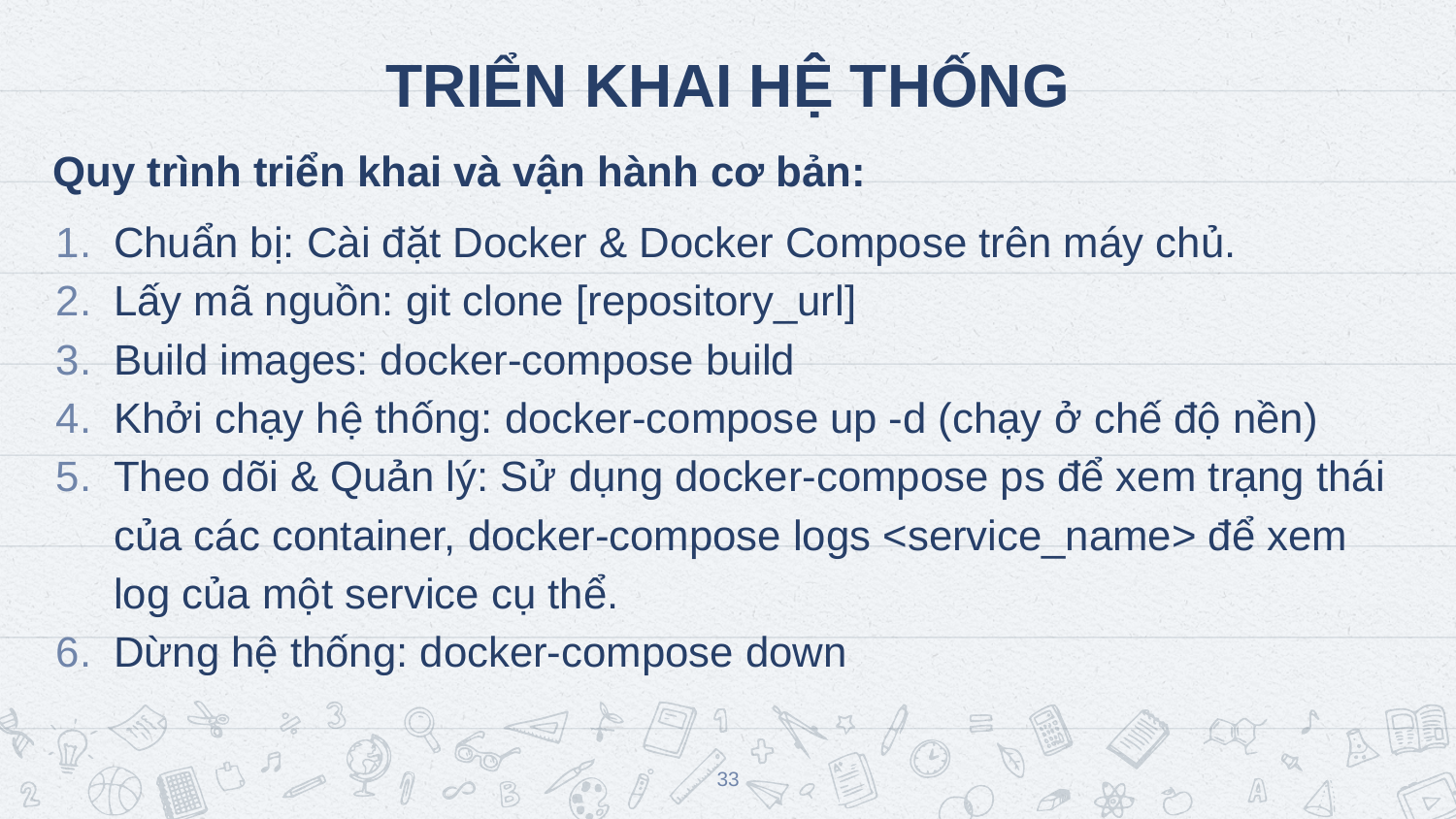

# TRIỂN KHAI HỆ THỐNG
 Quy trình triển khai và vận hành cơ bản:
Chuẩn bị: Cài đặt Docker & Docker Compose trên máy chủ.
Lấy mã nguồn: git clone [repository_url]
Build images: docker-compose build
Khởi chạy hệ thống: docker-compose up -d (chạy ở chế độ nền)
Theo dõi & Quản lý: Sử dụng docker-compose ps để xem trạng thái của các container, docker-compose logs <service_name> để xem log của một service cụ thể.
Dừng hệ thống: docker-compose down

33